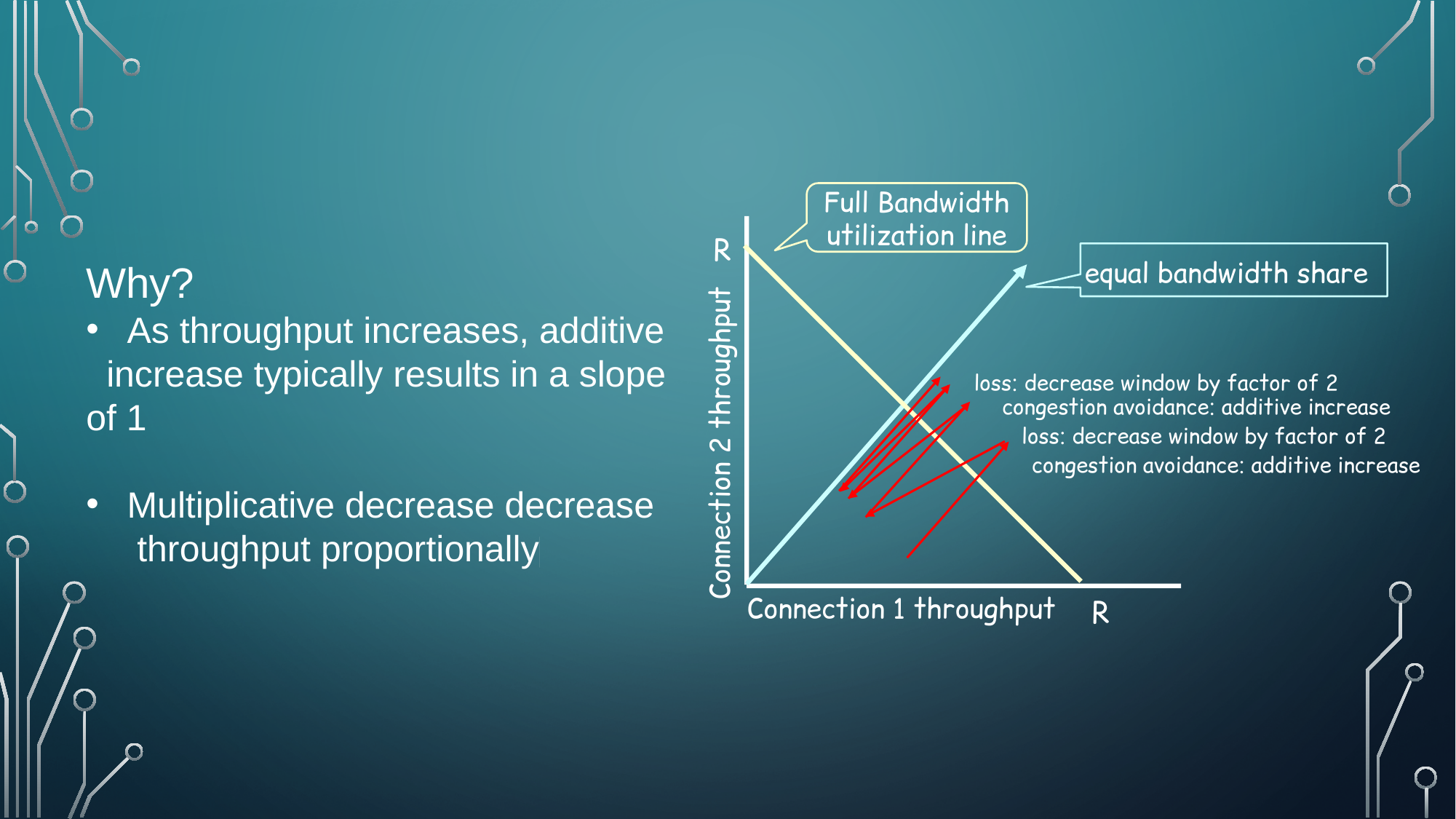

Full Bandwidth utilization line

R

Why?
As throughput increases, additive​
  increase typically results in a slope ​of 1 ​

Multiplicative decrease decrease​
     throughput proportionally​
equal bandwidth share
loss: decrease window by factor of 2

congestion avoidance: additive increase

Connection 2 throughput

loss: decrease window by factor of 2

congestion avoidance: additive increase

Connection 1 throughput
R